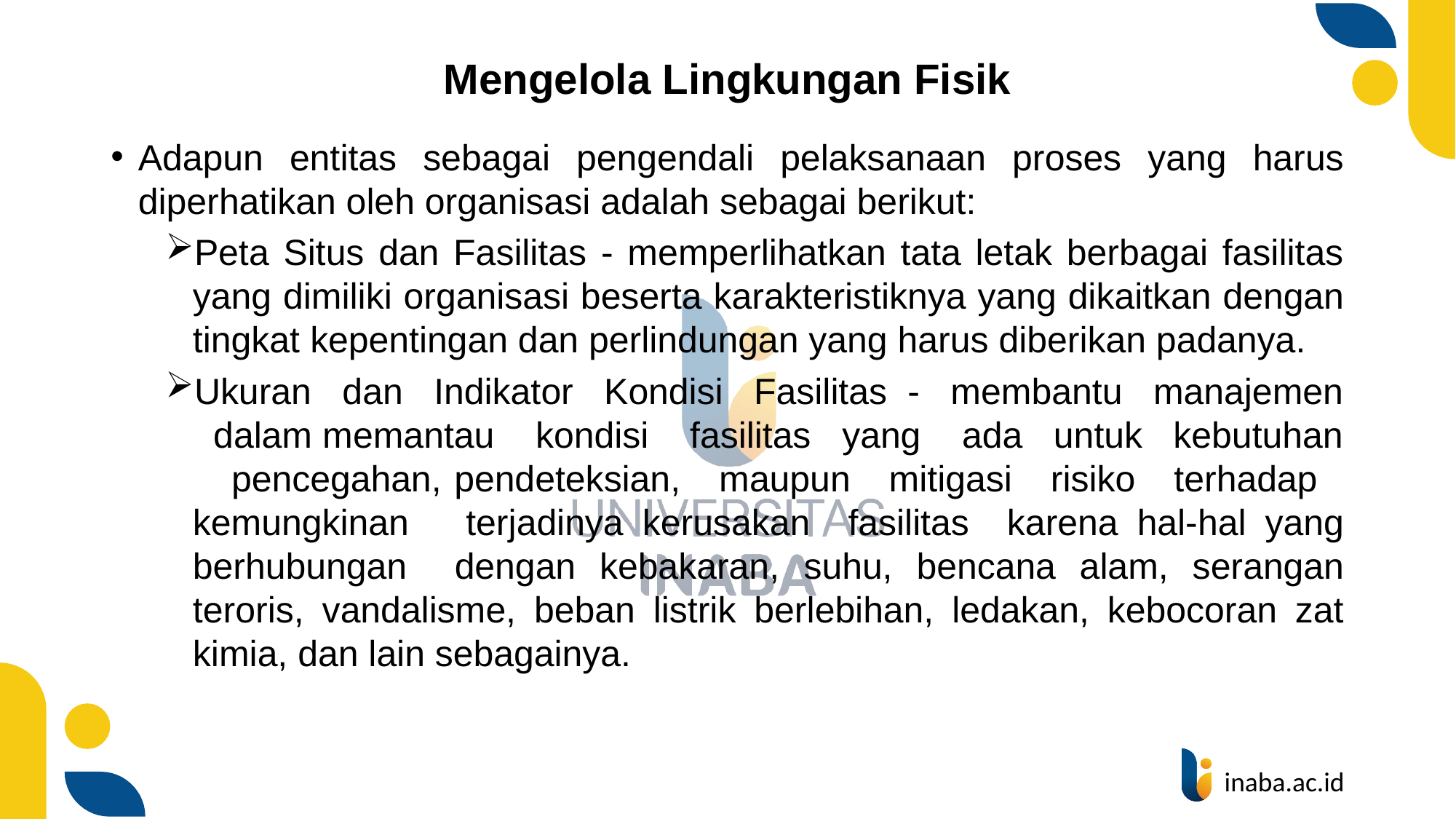

# Mengelola Lingkungan Fisik
Adapun entitas sebagai pengendali pelaksanaan proses yang harus diperhatikan oleh organisasi adalah sebagai berikut:
Peta Situs dan Fasilitas - memperlihatkan tata letak berbagai fasilitas yang dimiliki organisasi beserta karakteristiknya yang dikaitkan dengan tingkat kepentingan dan perlindungan yang harus diberikan padanya.
Ukuran   dan   Indikator   Kondisi   Fasilitas  -   membantu   manajemen   dalam memantau    kondisi    fasilitas   yang    ada   untuk   kebutuhan    pencegahan, pendeteksian,   maupun   mitigasi   risiko   terhadap   kemungkinan   terjadinya kerusakan  fasilitas  karena hal-hal yang berhubungan  dengan kebakaran, suhu, bencana alam, serangan teroris, vandalisme, beban listrik berlebihan, ledakan, kebocoran zat kimia, dan lain sebagainya.